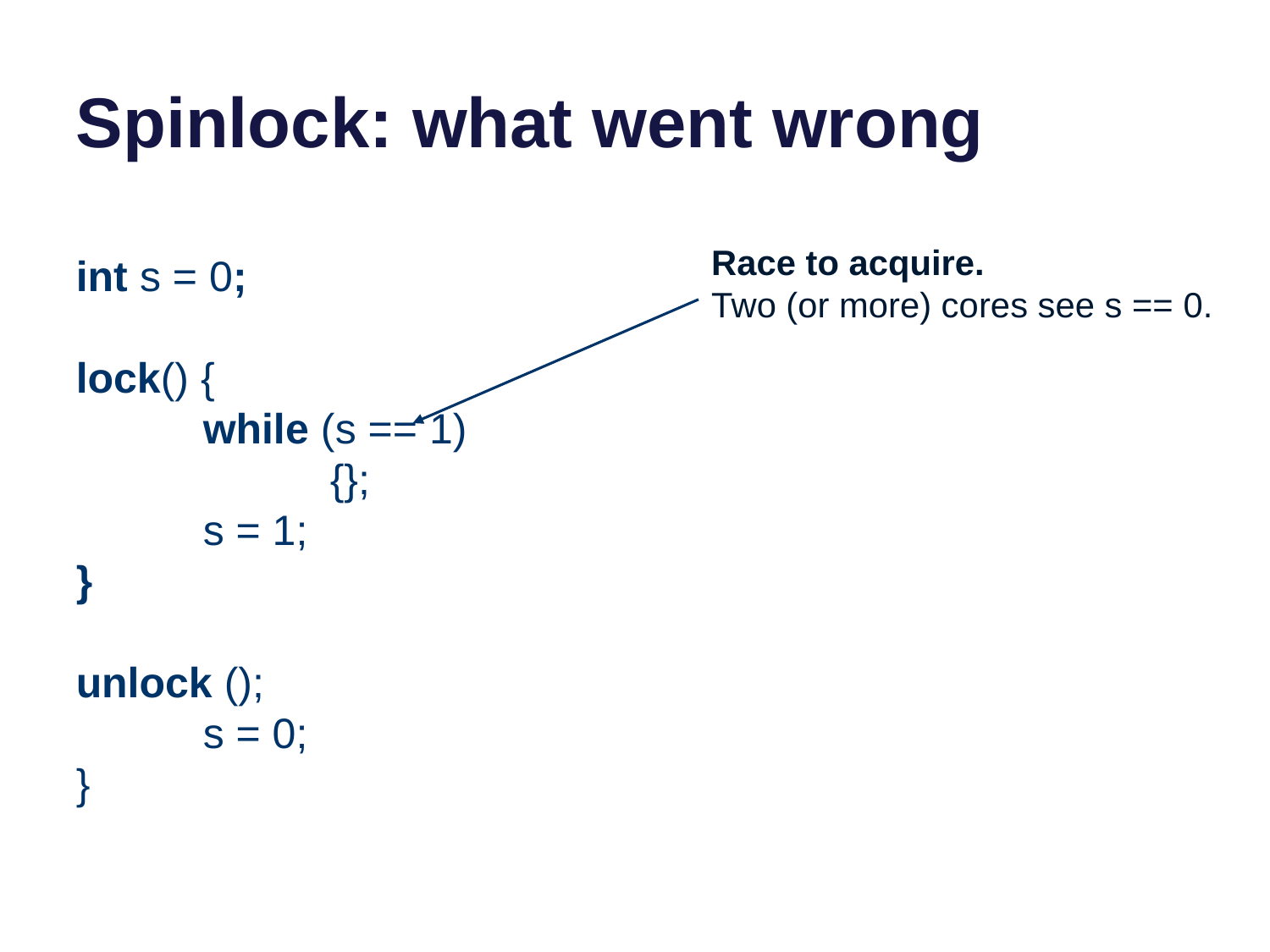

# Spinlock: what went wrong
Race to acquire.
Two (or more) cores see s == 0.
int s = 0;

lock() {
	while (s == 1)
		{};
	s = 1;
}

unlock ();
	s = 0;
}